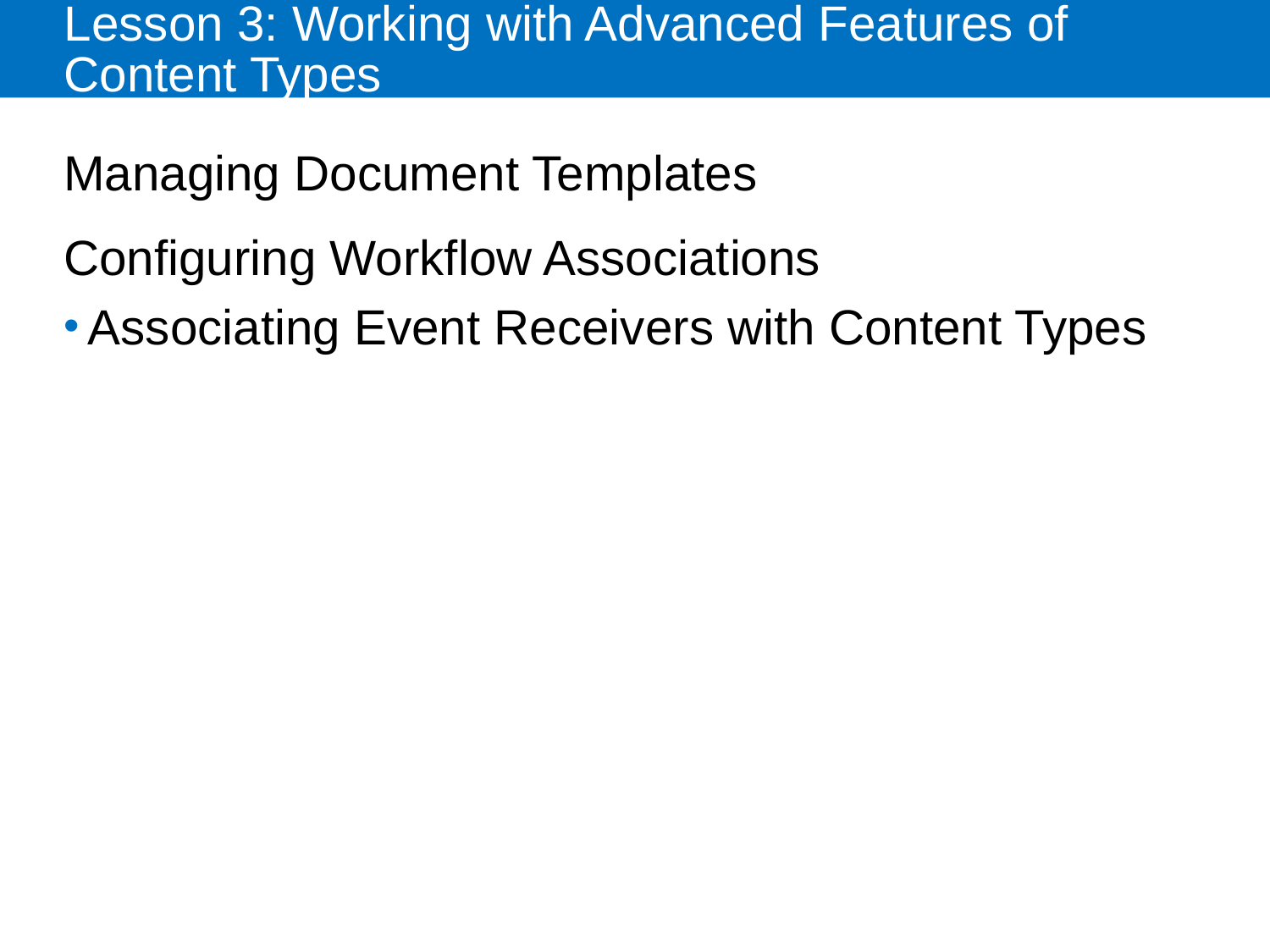

# Lesson 3: Working with Advanced Features of Content Types
Managing Document Templates
Configuring Workflow Associations
Associating Event Receivers with Content Types